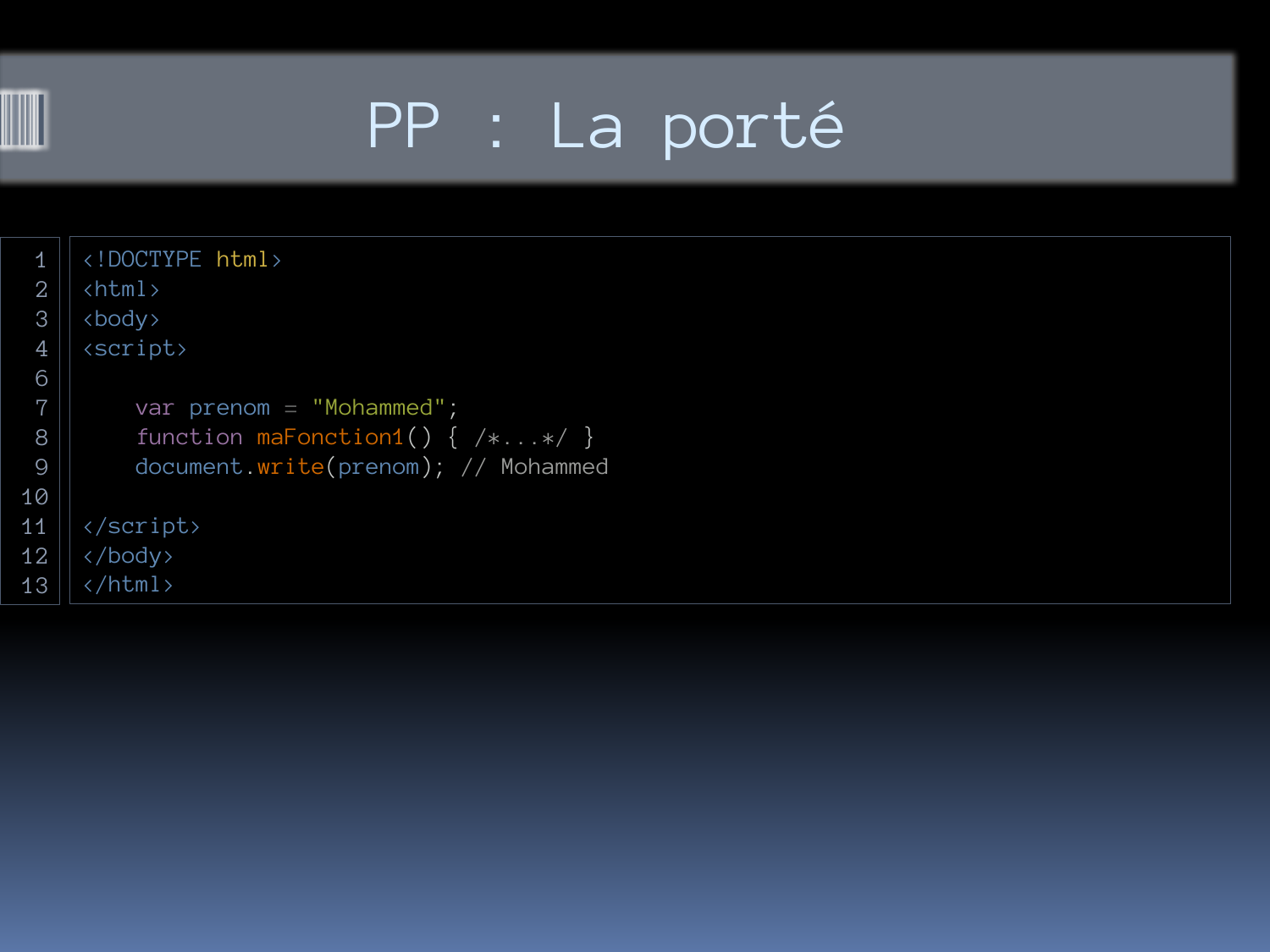

# PP : La porté
<!DOCTYPE html>
<html>
<body>
<script>

    var prenom = "Mohammed";
    function maFonction1() { /*...*/ }
    document.write(prenom); // Mohammed

</script>
</body>
</html>
1
2
3
4
6
7
8
9
10
11
12
13